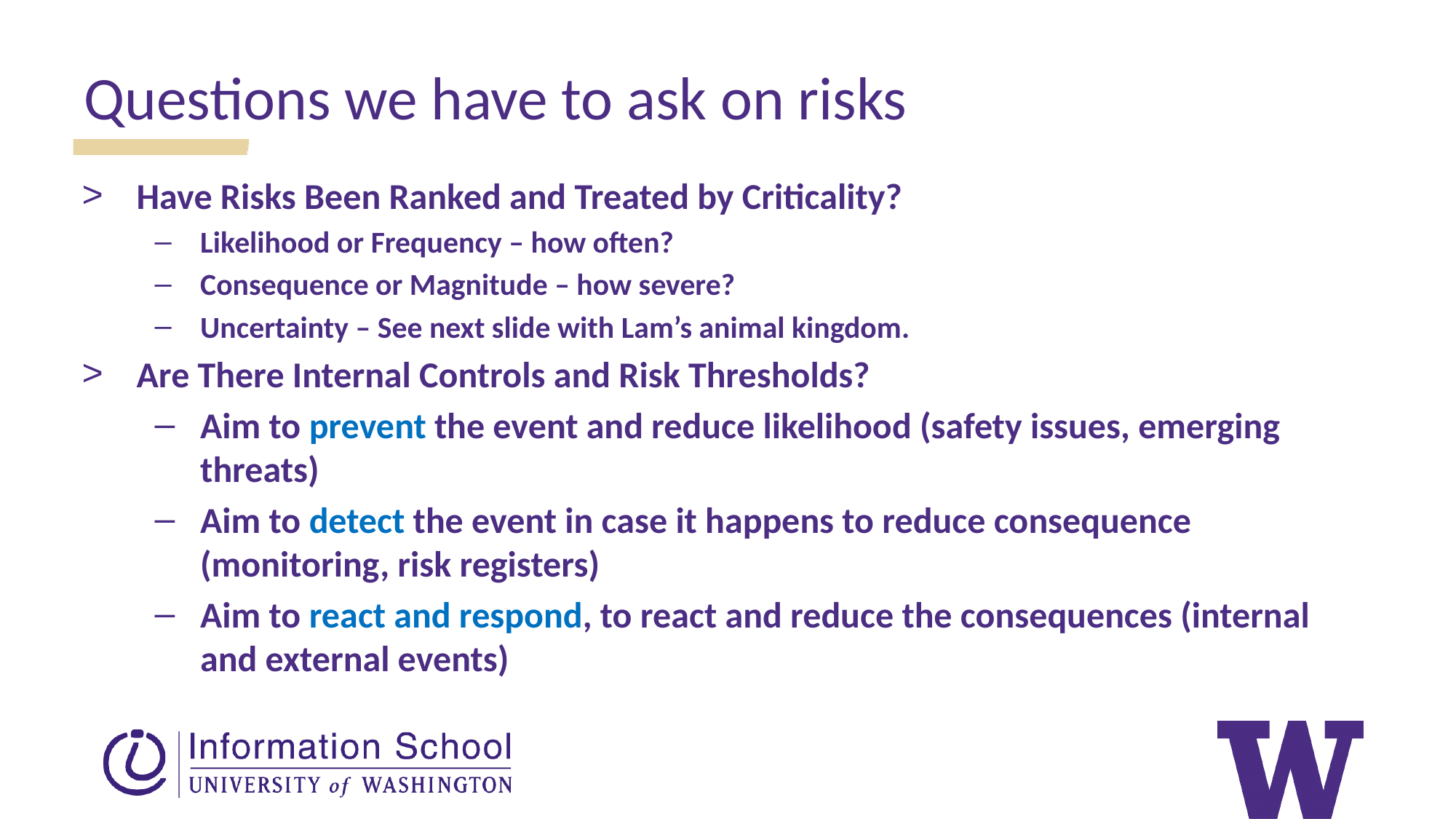

Questions we have to ask on risks
Have Risks Been Ranked and Treated by Criticality?
Likelihood or Frequency – how often?
Consequence or Magnitude – how severe?
Uncertainty – See next slide with Lam’s animal kingdom.
Are There Internal Controls and Risk Thresholds?
Aim to prevent the event and reduce likelihood (safety issues, emerging threats)
Aim to detect the event in case it happens to reduce consequence (monitoring, risk registers)
Aim to react and respond, to react and reduce the consequences (internal and external events)